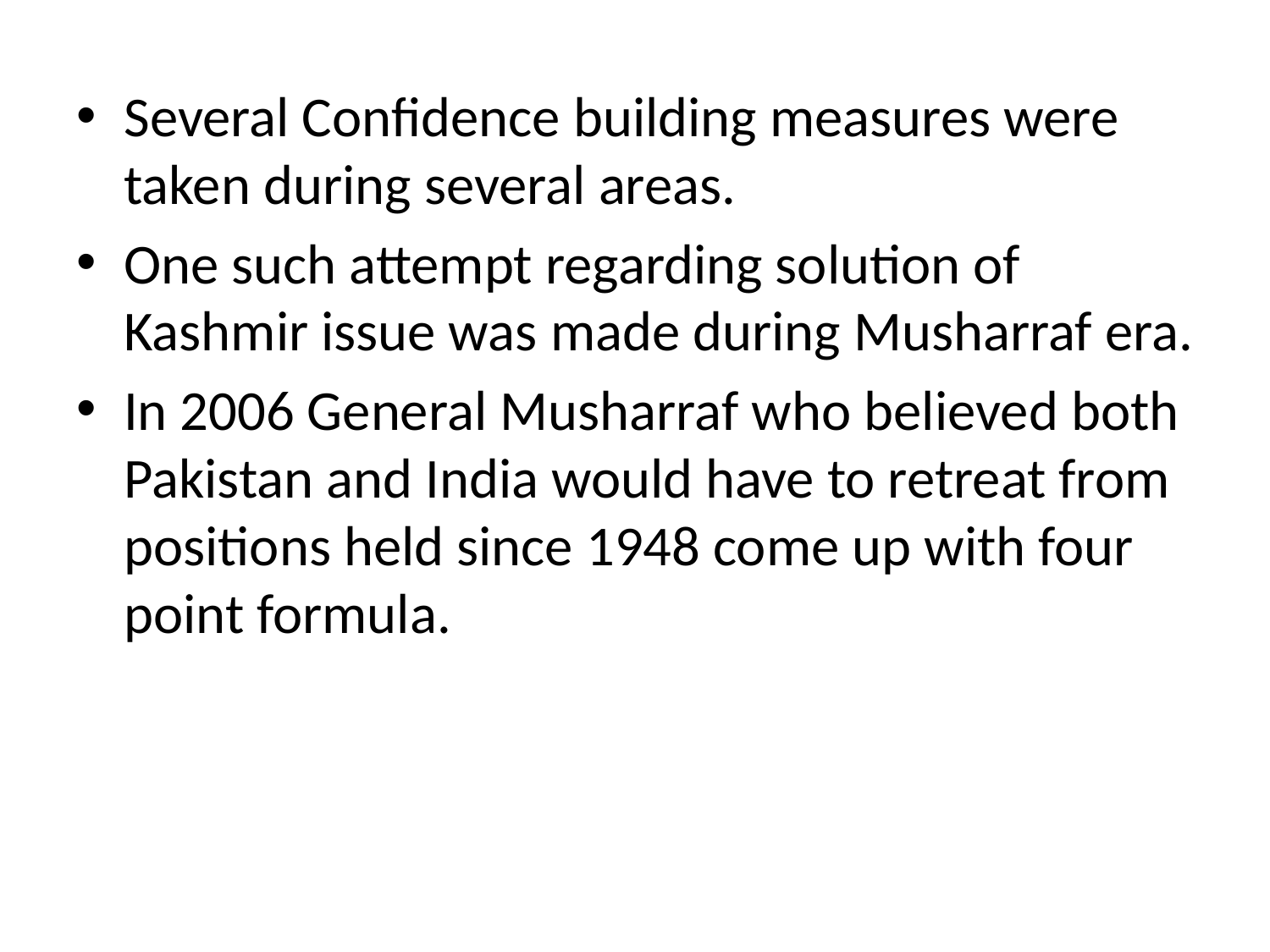

Several Confidence building measures were taken during several areas.
One such attempt regarding solution of Kashmir issue was made during Musharraf era.
In 2006 General Musharraf who believed both Pakistan and India would have to retreat from positions held since 1948 come up with four point formula.